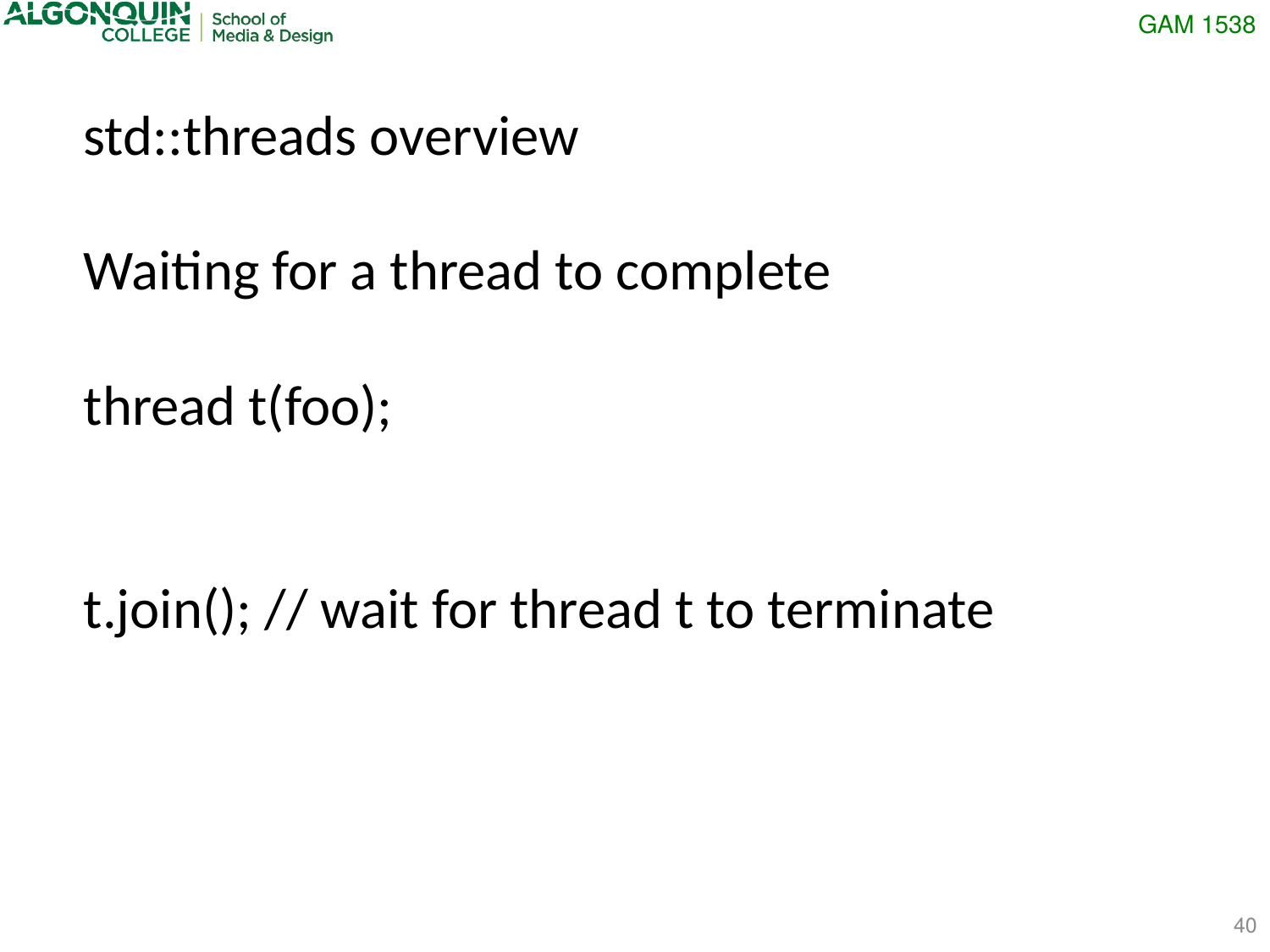

std::threads overview

Waiting for a thread to complete

thread t(foo);

t.join(); // wait for thread t to terminate
40